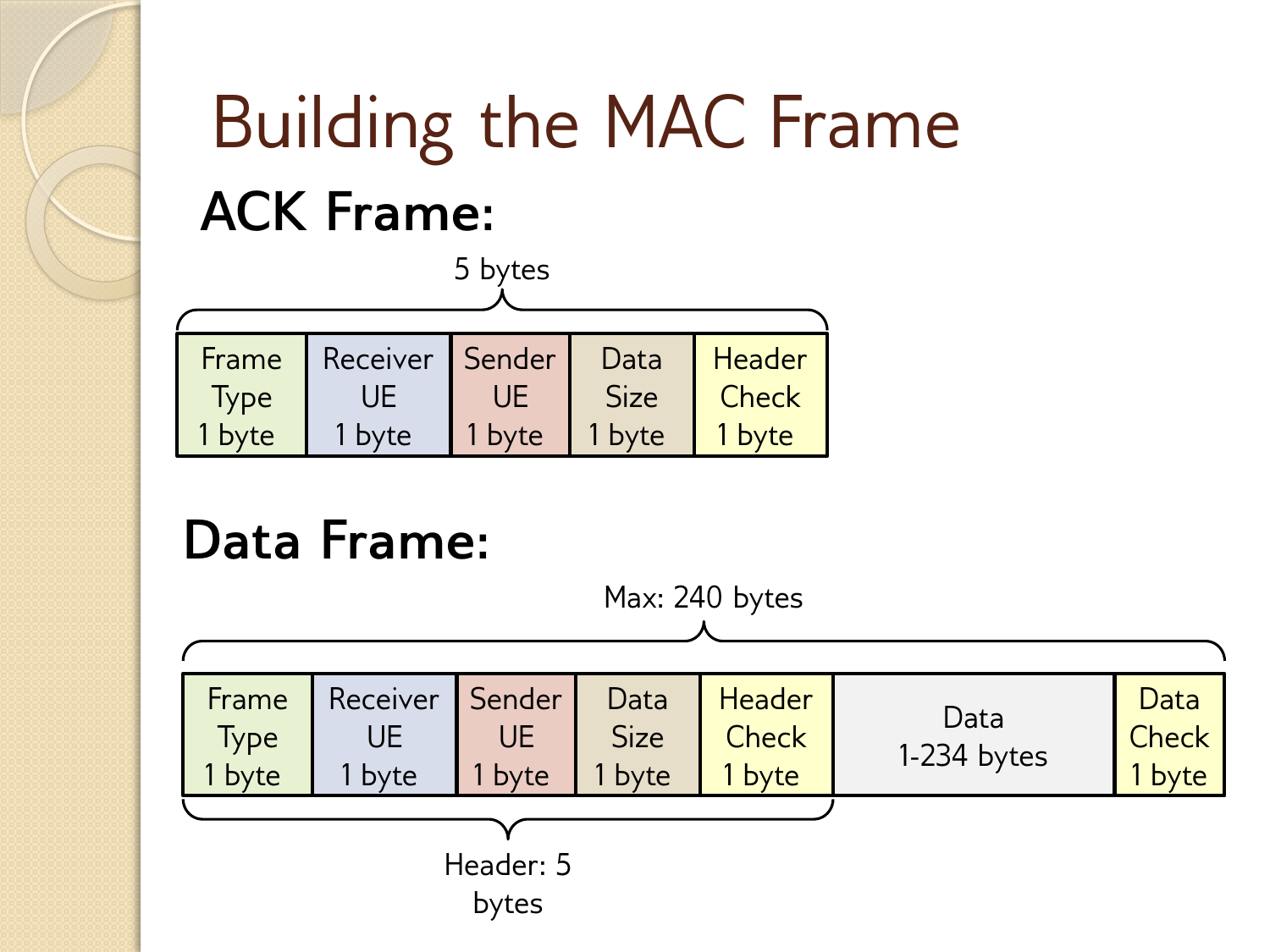

# Building the MAC Frame

ACK Frame:
5 bytes
Data Size
1 byte
Frame Type
1 byte
Receiver UE
1 byte
Sender UE
1 byte
Header Check
1 byte

Data Frame:
Max: 240 bytes
Data Check
1 byte
Data Size
1 byte
Frame Type
1 byte
Receiver UE
1 byte
Sender UE
1 byte
Header Check
1 byte
Data
1-234 bytes
Header: 5 bytes